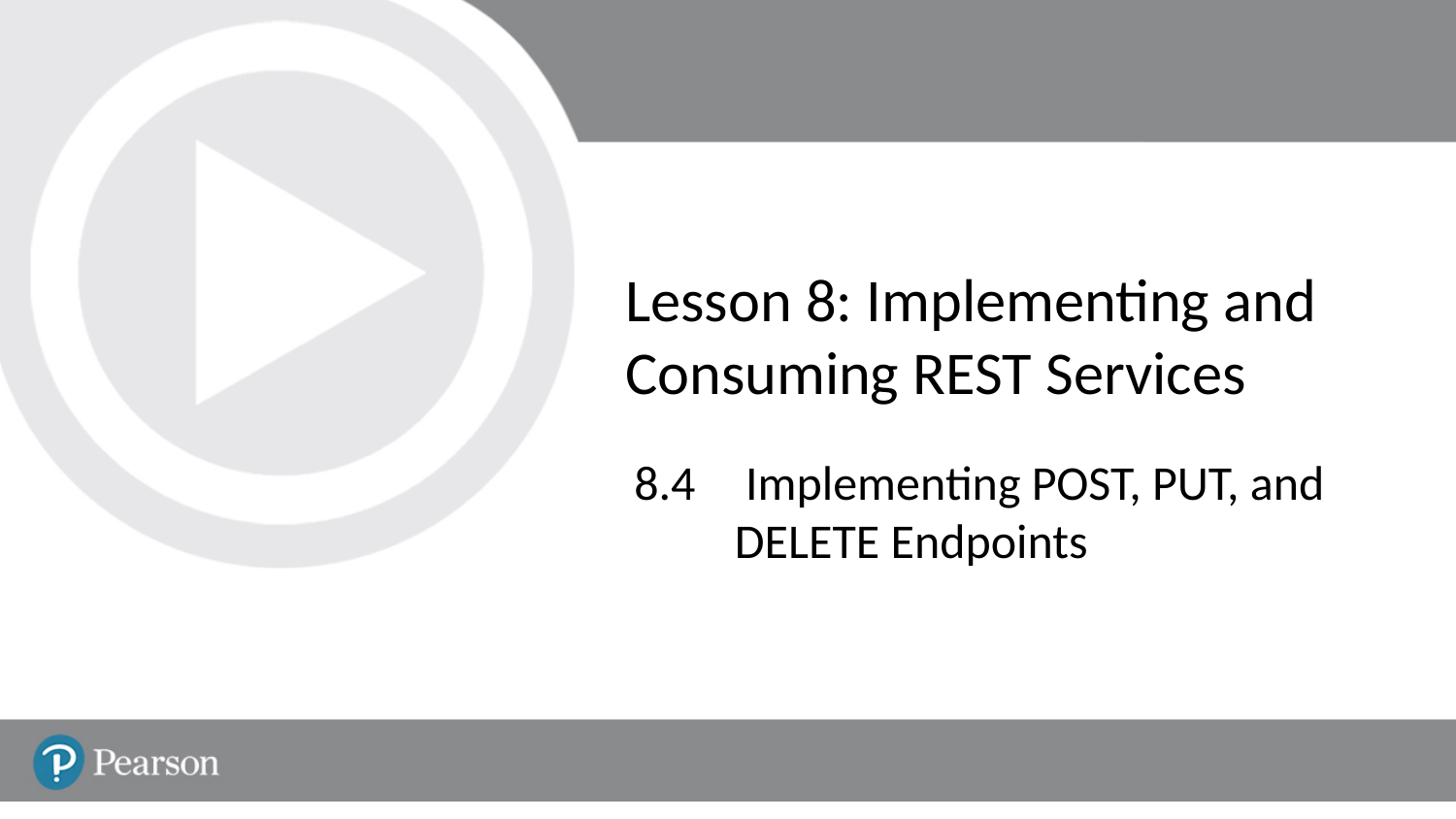

# Lesson 8: Implementing and Consuming REST Services
8.4	 Implementing POST, PUT, and DELETE Endpoints